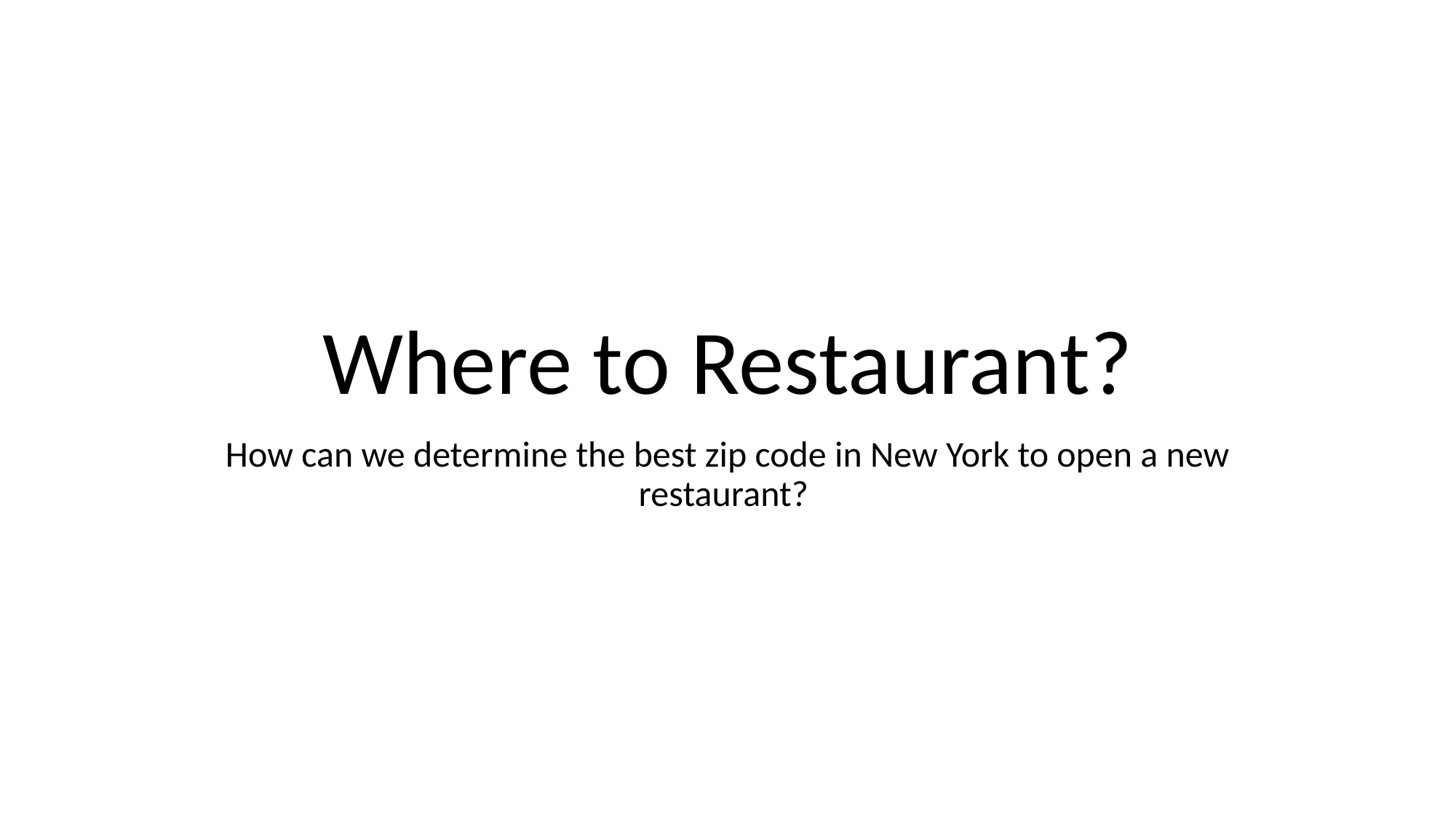

# Where to Restaurant?
How can we determine the best zip code in New York to open a new restaurant?